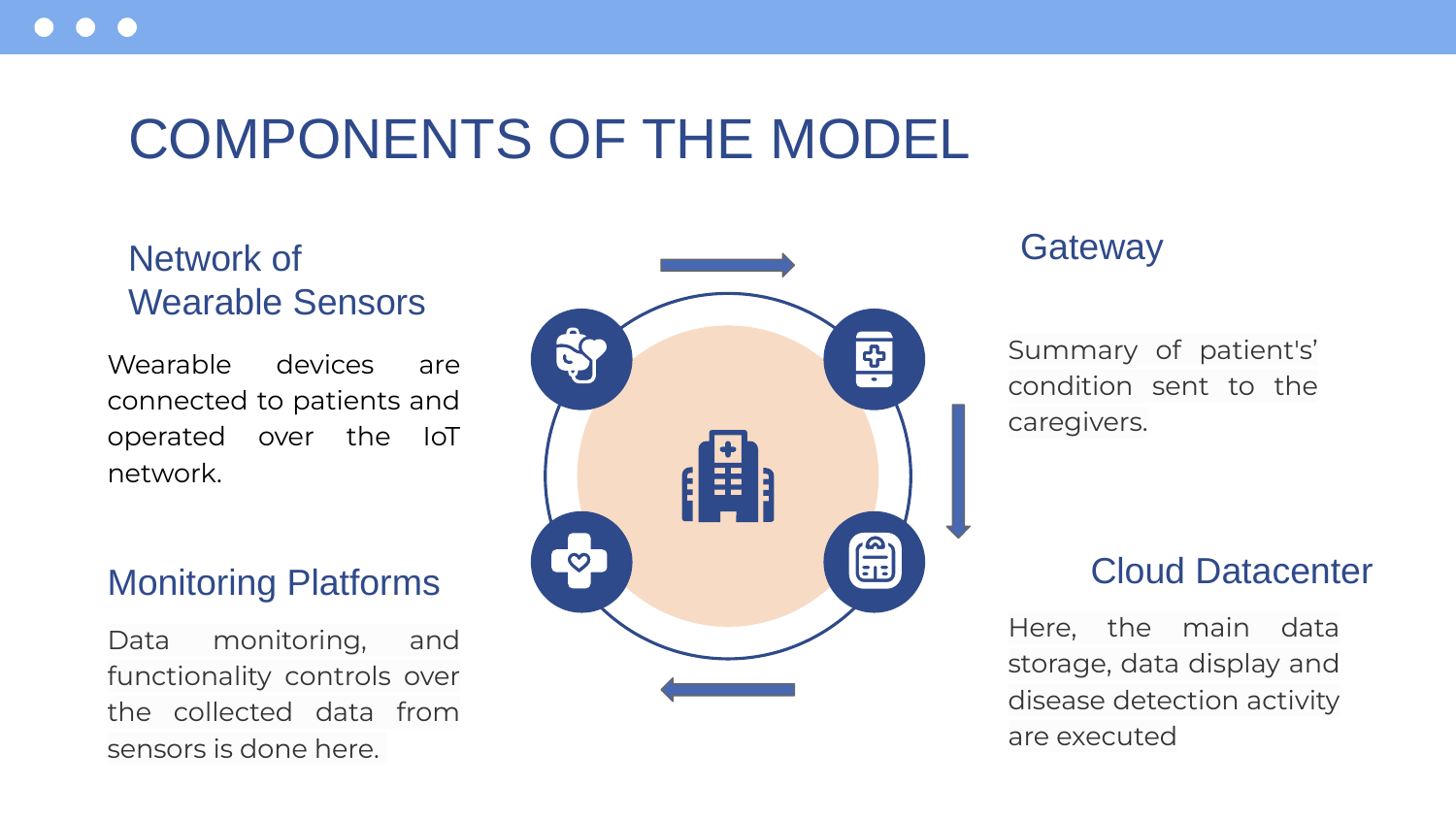

# COMPONENTS OF THE MODEL
Gateway

Network of Wearable Sensors

Summary of patient's’ condition sent to the caregivers.

Wearable devices are connected to patients and operated over the IoT network.

Cloud Datacenter

Monitoring Platforms
Here, the main data storage, data display and disease detection activity are executed
Data monitoring, and functionality controls over the collected data from sensors is done here.